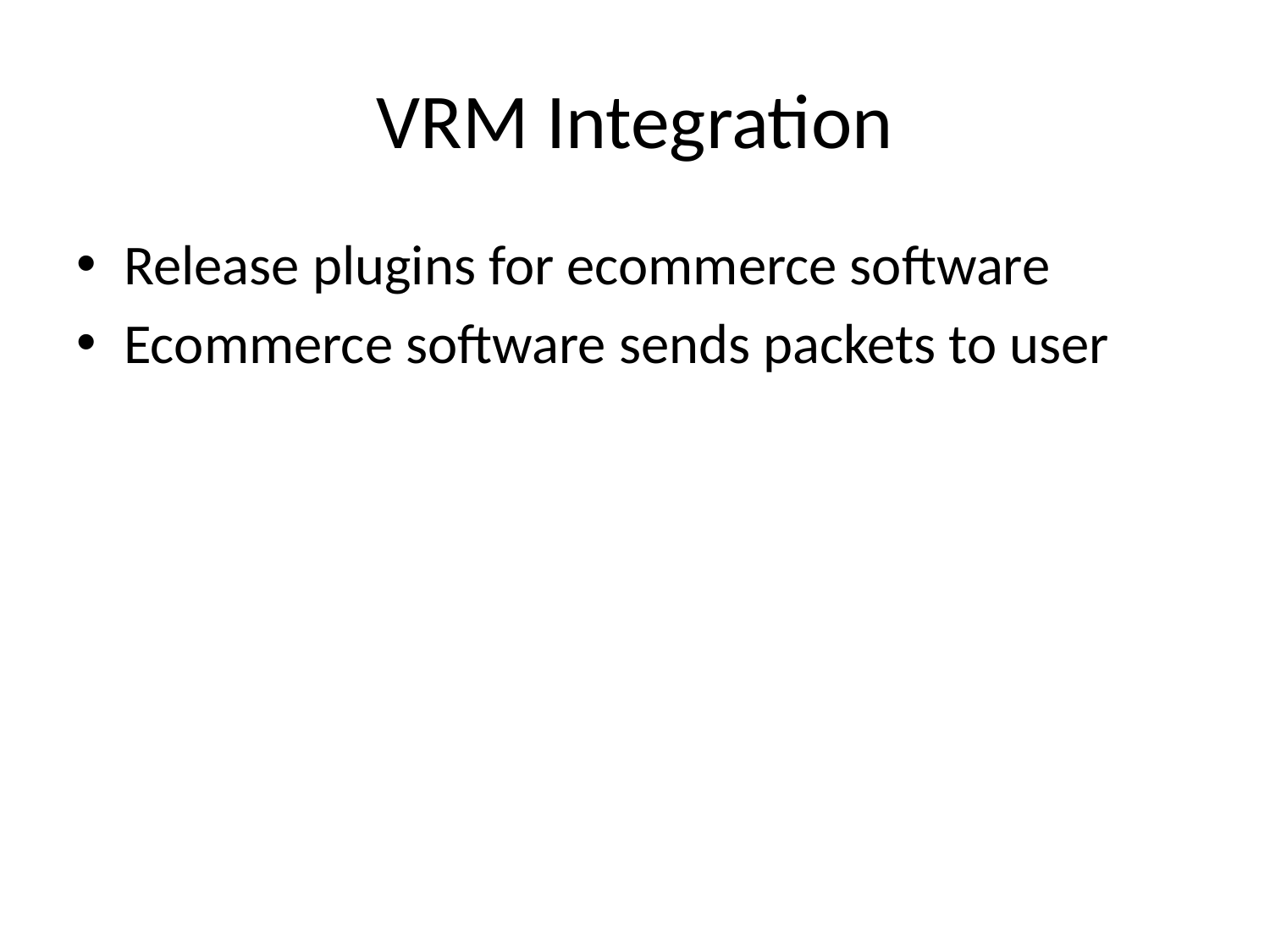

# VRM Integration
Release plugins for ecommerce software
Ecommerce software sends packets to user